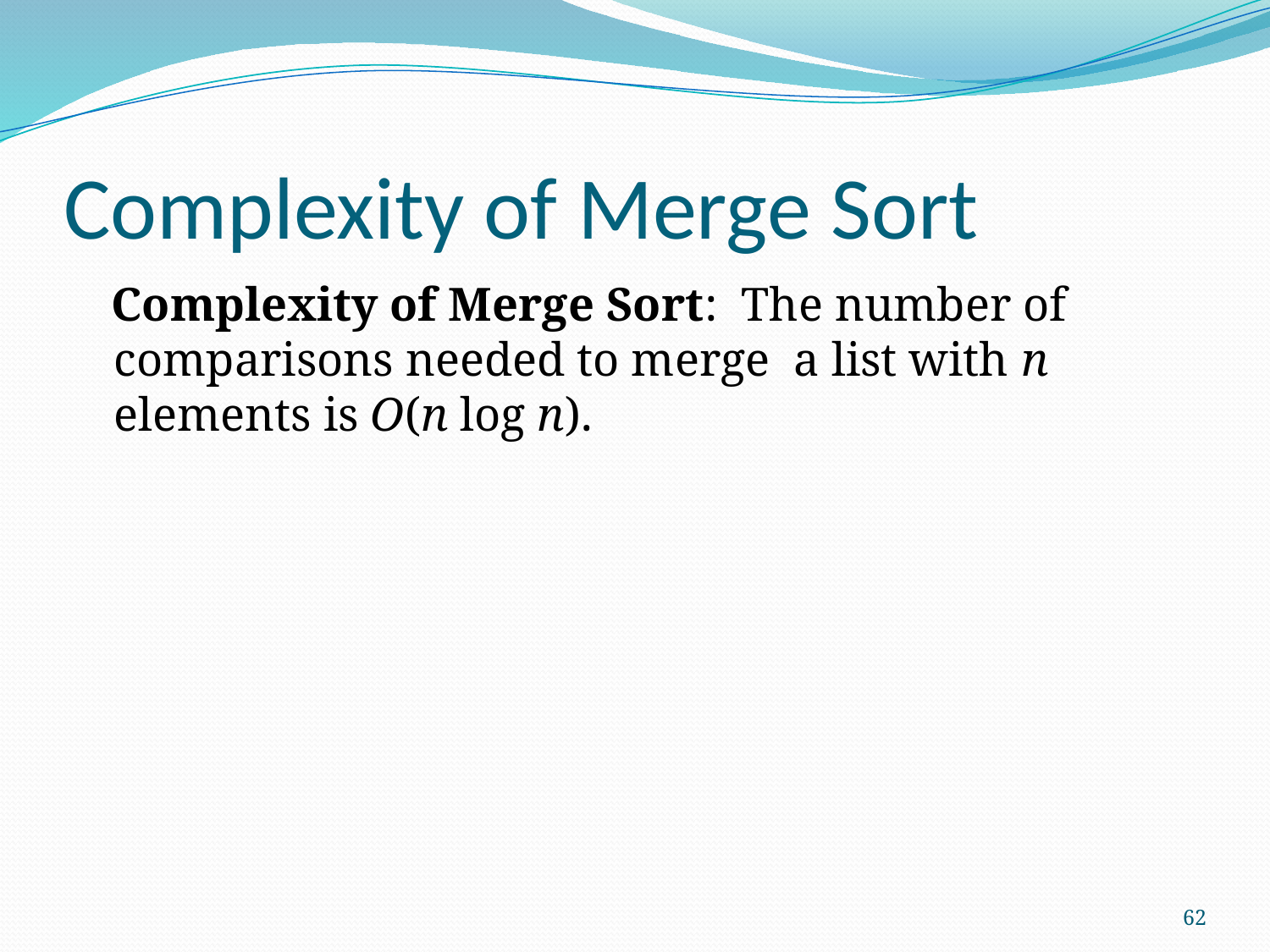

# Complexity of Merge Sort
   Complexity of Merge Sort:  The number of comparisons needed to merge  a list with n elements is O(n log n).
62